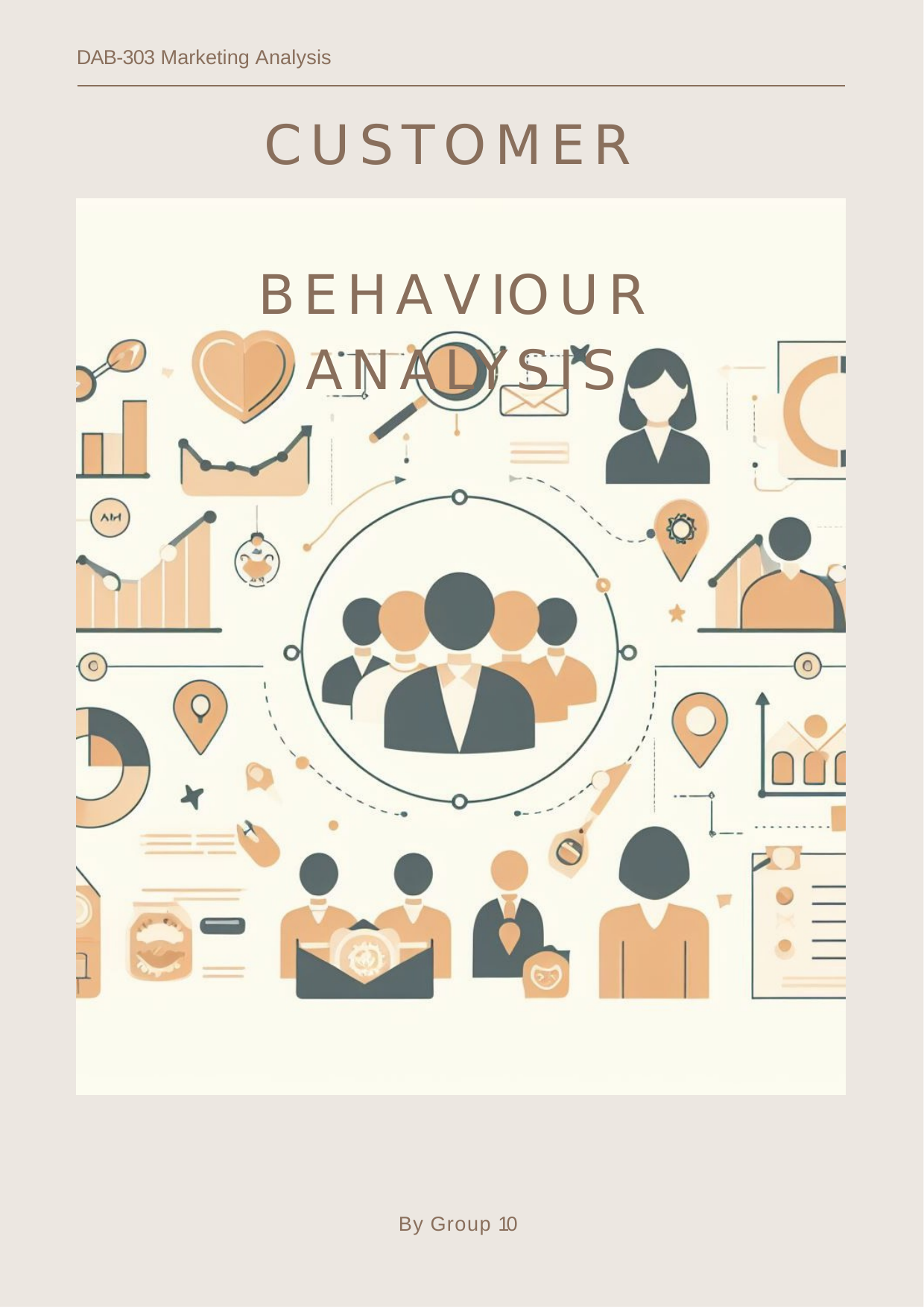

DAB-303 Marketing Analysis
# CUSTOMER  BEHAVIOUR  ANALYSIS
By Group 10